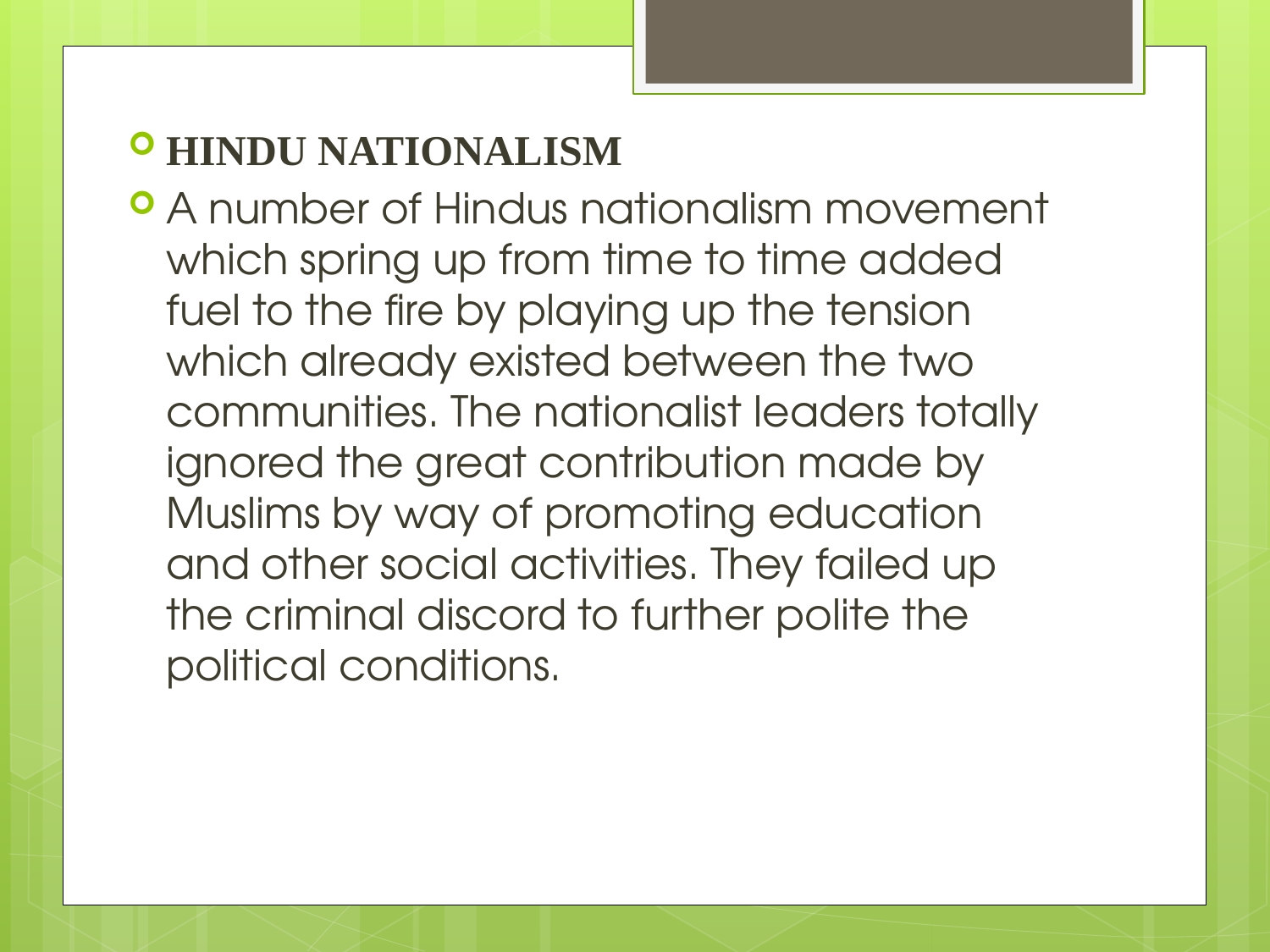

HINDU NATIONALISM
A number of Hindus nationalism movement which spring up from time to time added fuel to the fire by playing up the tension which already existed between the two communities. The nationalist leaders totally ignored the great contribution made by Muslims by way of promoting education and other social activities. They failed up the criminal discord to further polite the political conditions.